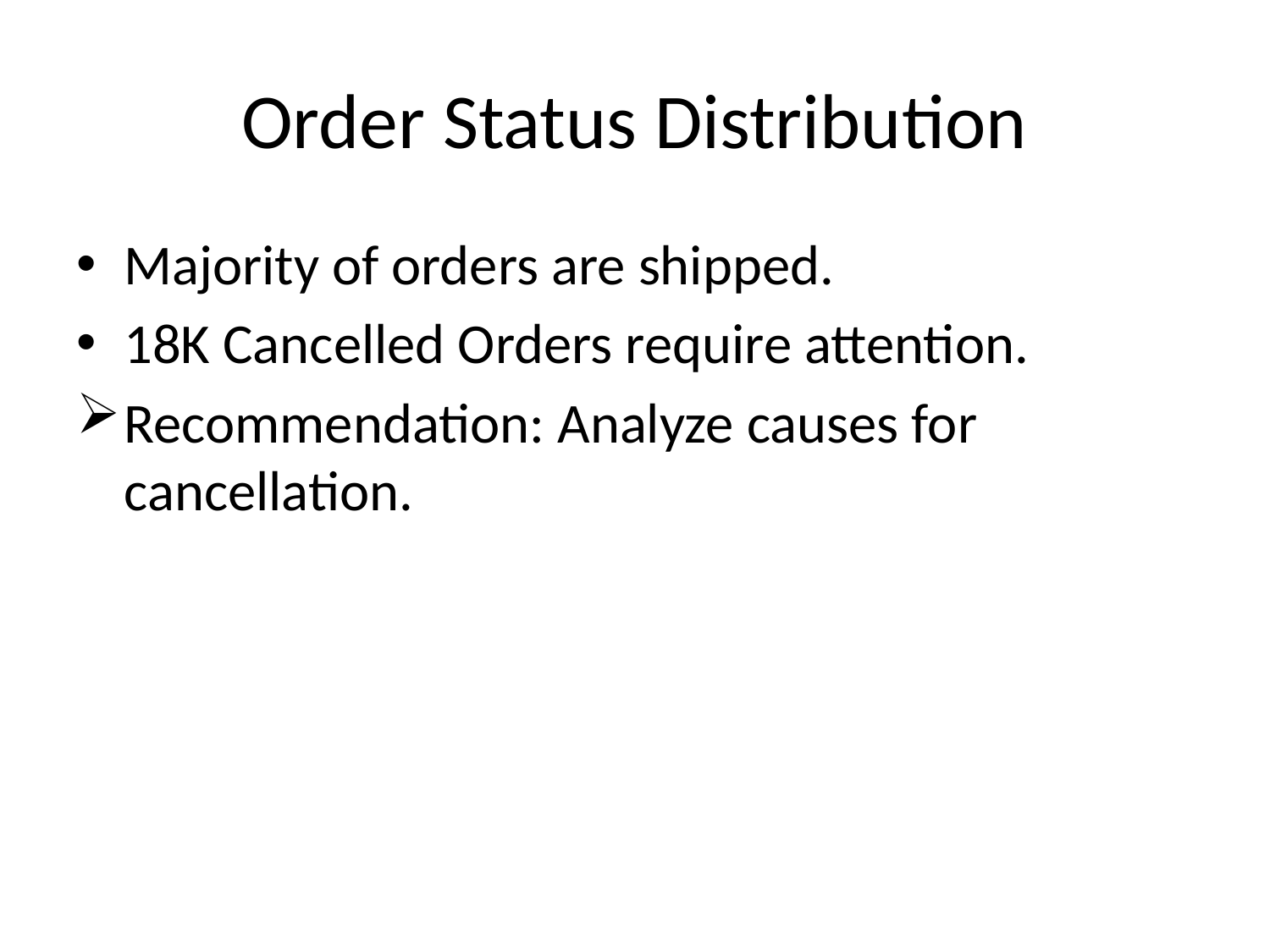

# Order Status Distribution
Majority of orders are shipped.
18K Cancelled Orders require attention.
Recommendation: Analyze causes for cancellation.